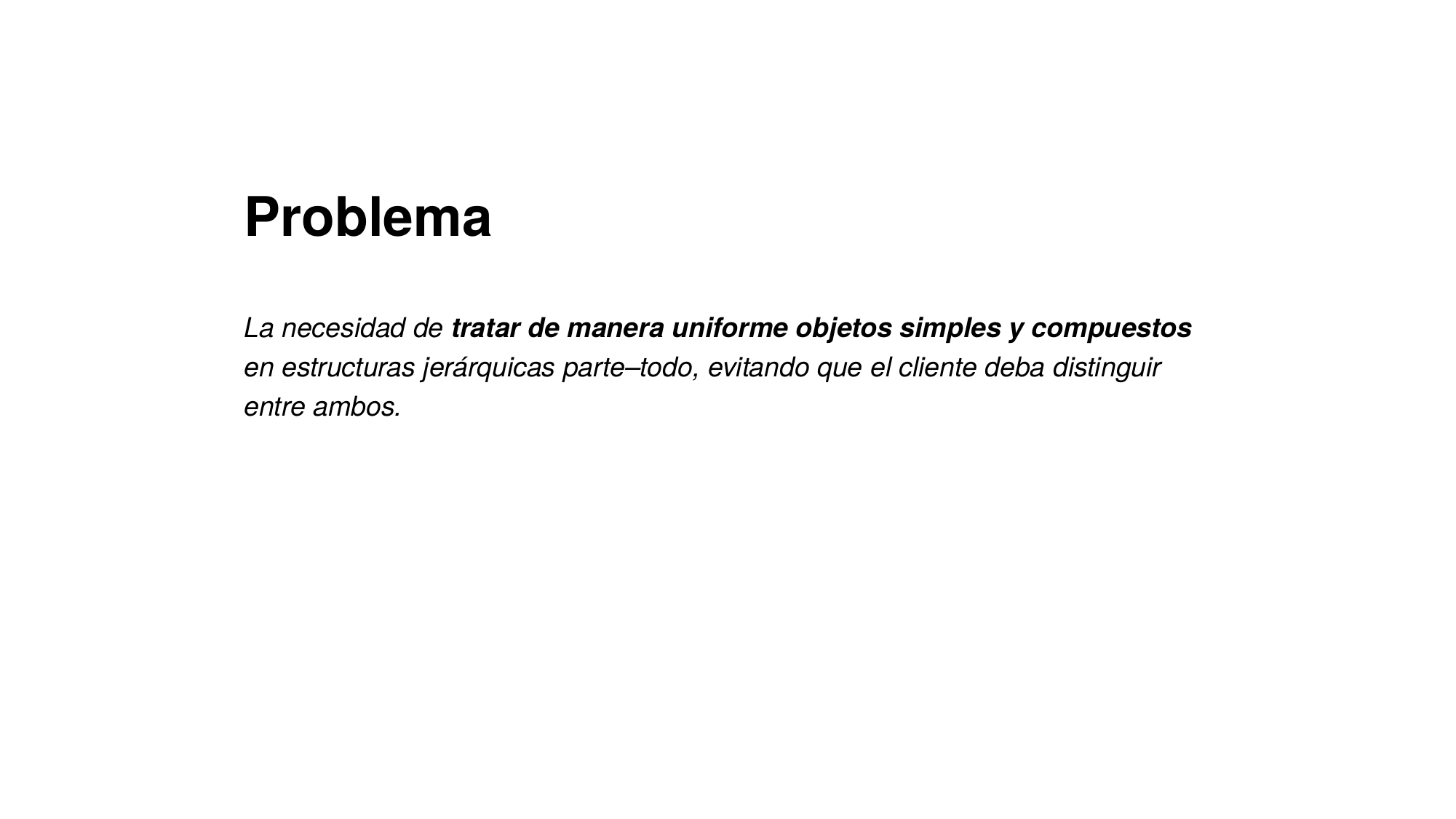

# Problema
La necesidad de tratar de manera uniforme objetos simples y compuestos en estructuras jerárquicas parte–todo, evitando que el cliente deba distinguir entre ambos.